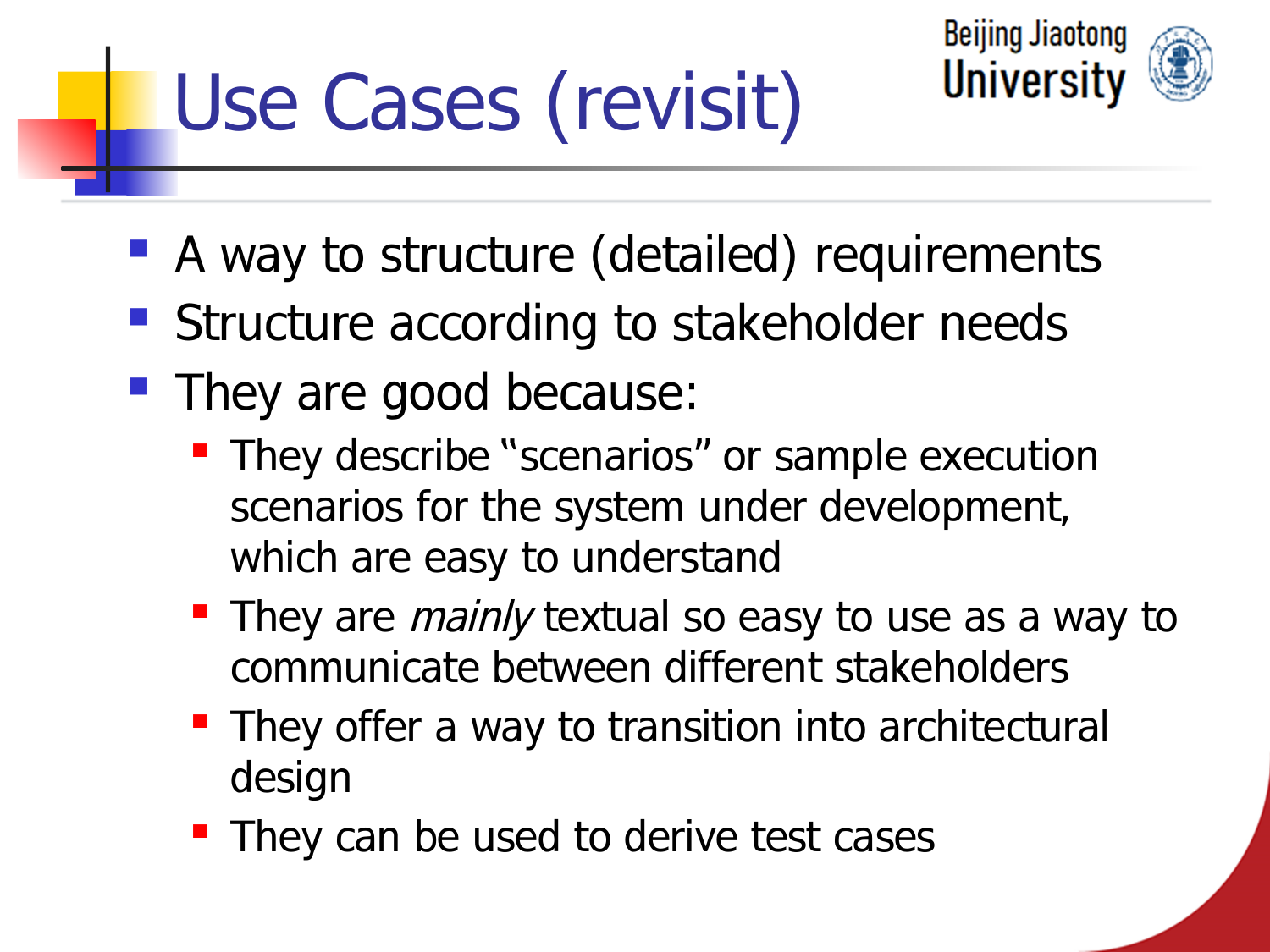

# Use Cases (revisit)
A way to structure (detailed) requirements
Structure according to stakeholder needs
They are good because:
They describe “scenarios” or sample execution scenarios for the system under development, which are easy to understand
They are mainly textual so easy to use as a way to communicate between different stakeholders
They offer a way to transition into architectural design
They can be used to derive test cases